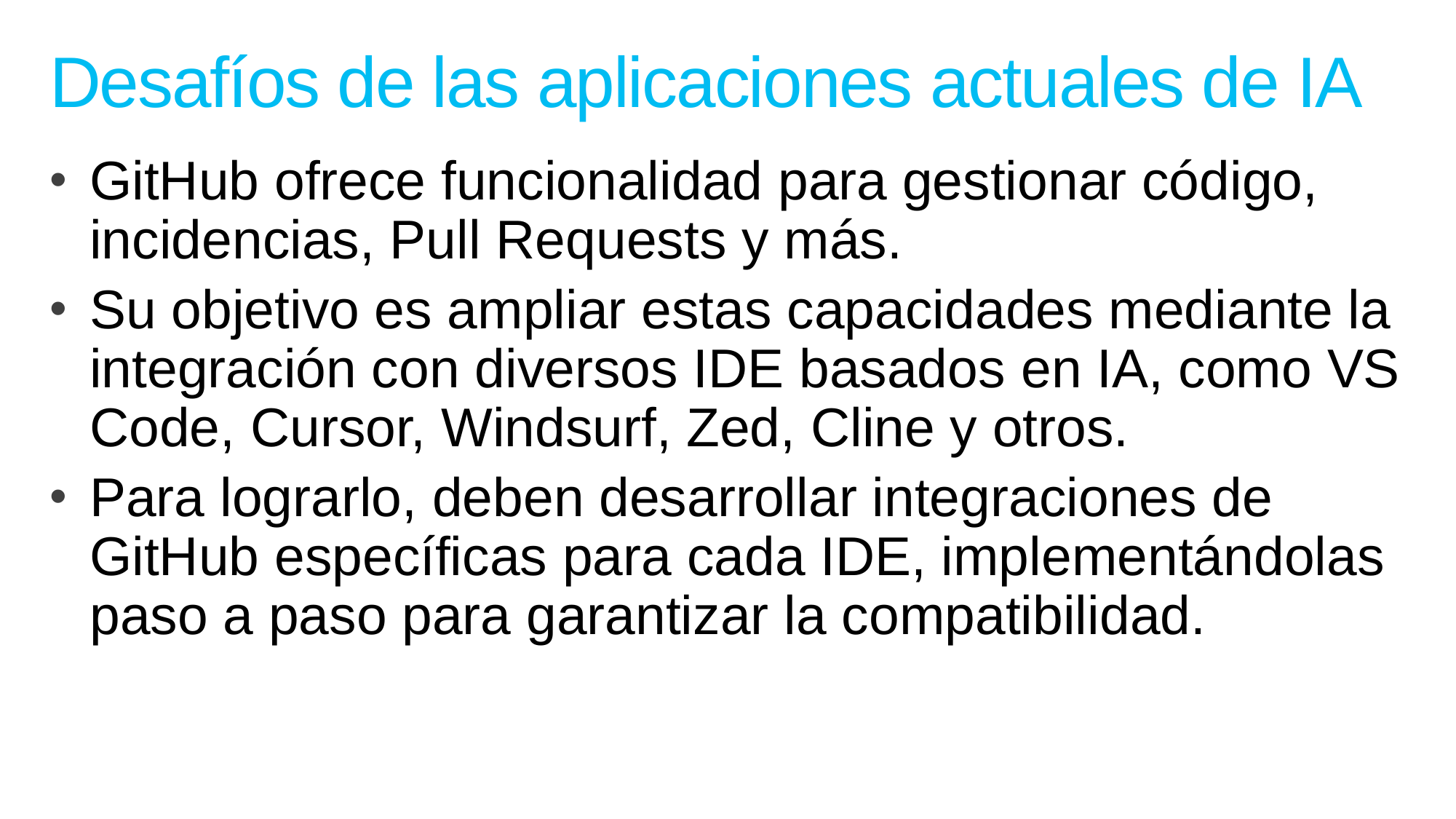

# Desafíos de las aplicaciones actuales de IA
GitHub ofrece funcionalidad para gestionar código, incidencias, Pull Requests y más.
Su objetivo es ampliar estas capacidades mediante la integración con diversos IDE basados ​​en IA, como VS Code, Cursor, Windsurf, Zed, Cline y otros.
Para lograrlo, deben desarrollar integraciones de GitHub específicas para cada IDE, implementándolas paso a paso para garantizar la compatibilidad.